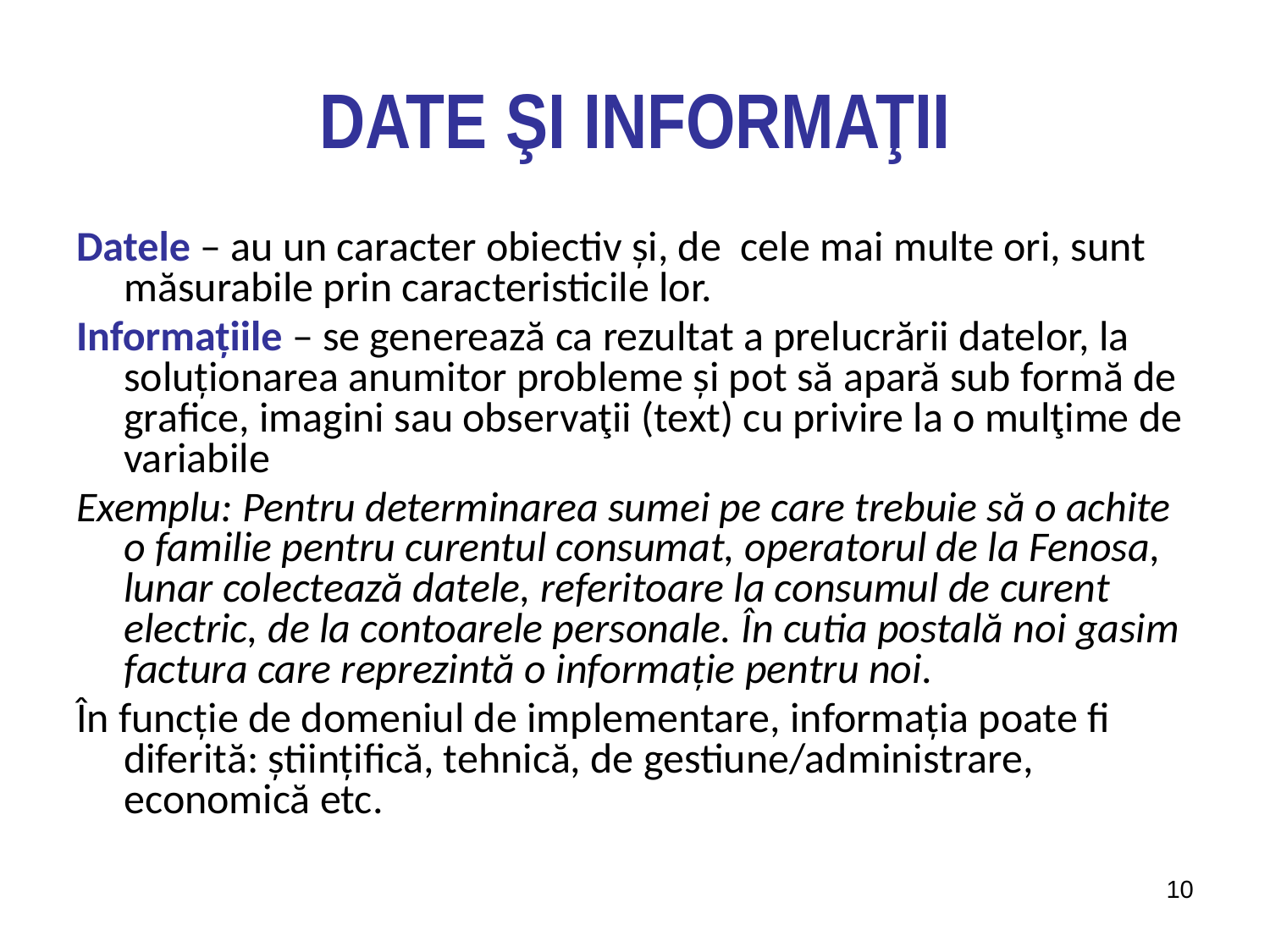

# DATE ŞI INFORMAŢII
Datele – au un caracter obiectiv şi, de  cele mai multe ori, sunt măsurabile prin caracteristicile lor.
Informaţiile – se generează ca rezultat a prelucrării datelor, la soluţionarea anumitor probleme şi pot să apară sub formă de grafice, imagini sau observaţii (text) cu privire la o mulţime de variabile
Exemplu: Pentru determinarea sumei pe care trebuie să o achite o familie pentru curentul consumat, operatorul de la Fenosa, lunar colectează datele, referitoare la consumul de curent electric, de la contoarele personale. În cutia postală noi gasim factura care reprezintă o informaţie pentru noi.
În funcţie de domeniul de implementare, informaţia poate fi diferită: ştiinţifică, tehnică, de gestiune/administrare, economică etc.
10